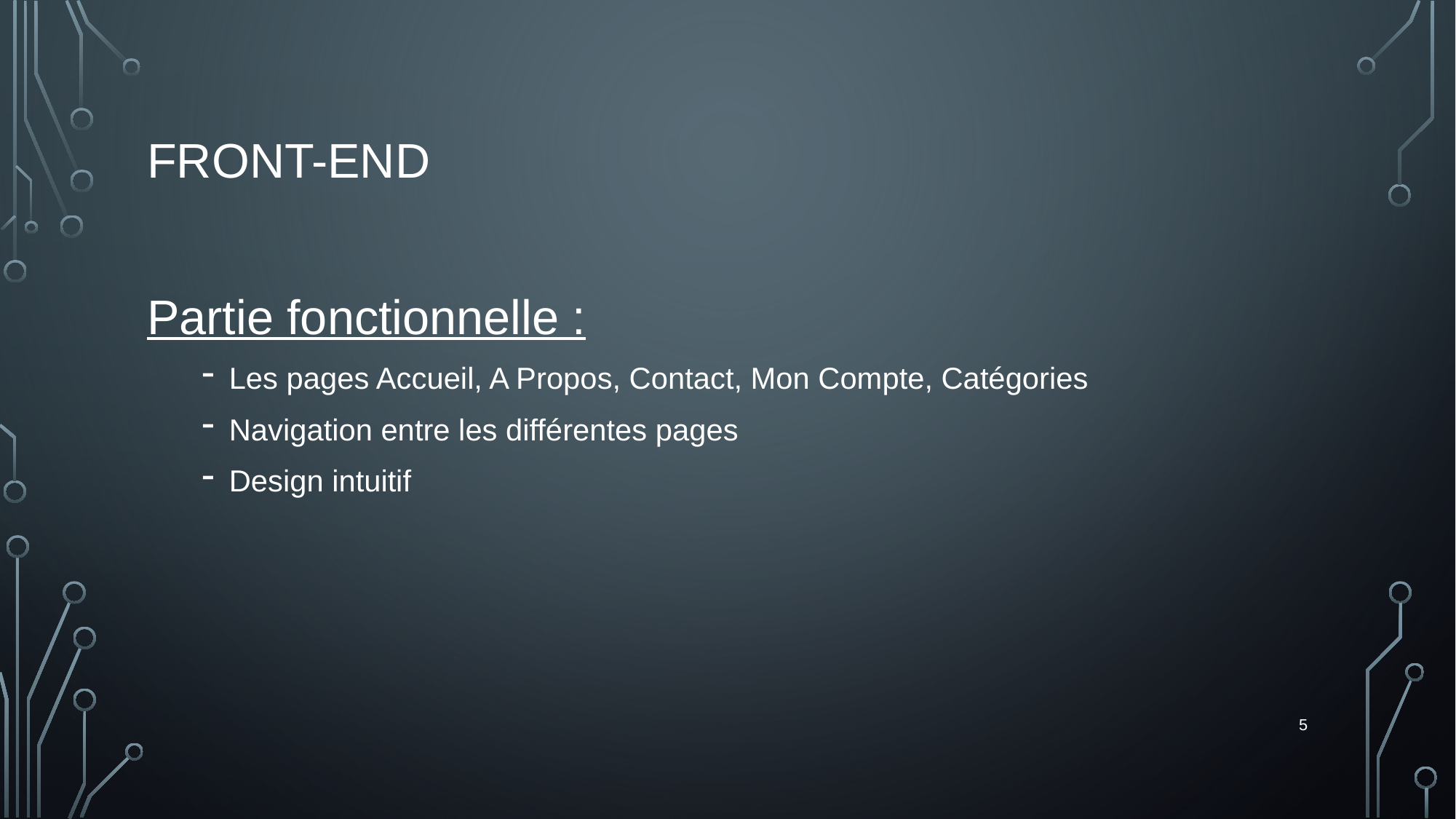

# Front-end
Partie fonctionnelle :
Les pages Accueil, A Propos, Contact, Mon Compte, Catégories
Navigation entre les différentes pages
Design intuitif

5